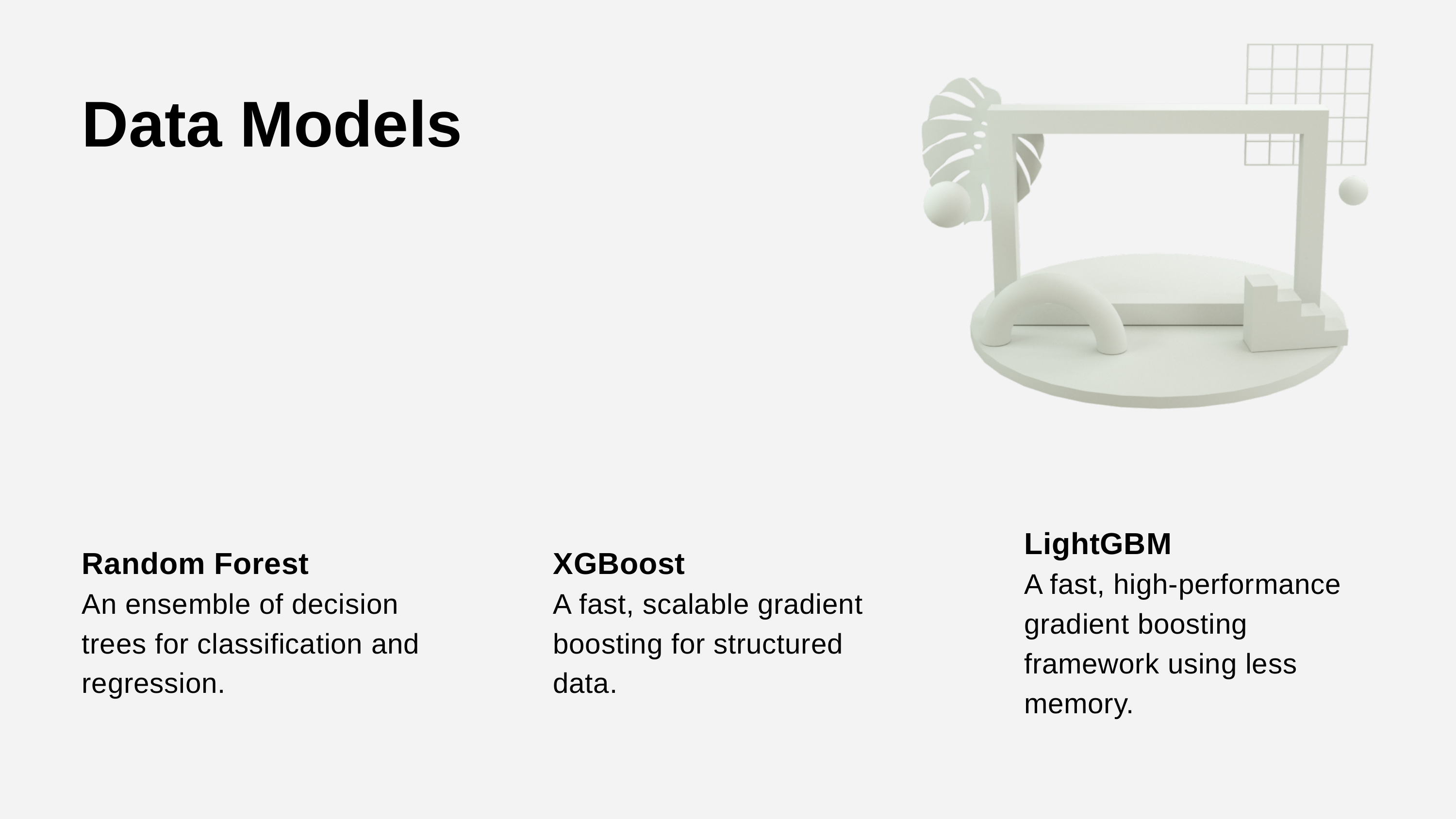

Data Models
LightGBM
A fast, high-performance gradient boosting framework using less memory.

Random Forest
An ensemble of decision trees for classification and regression.

XGBoost
A fast, scalable gradient boosting for structured data.